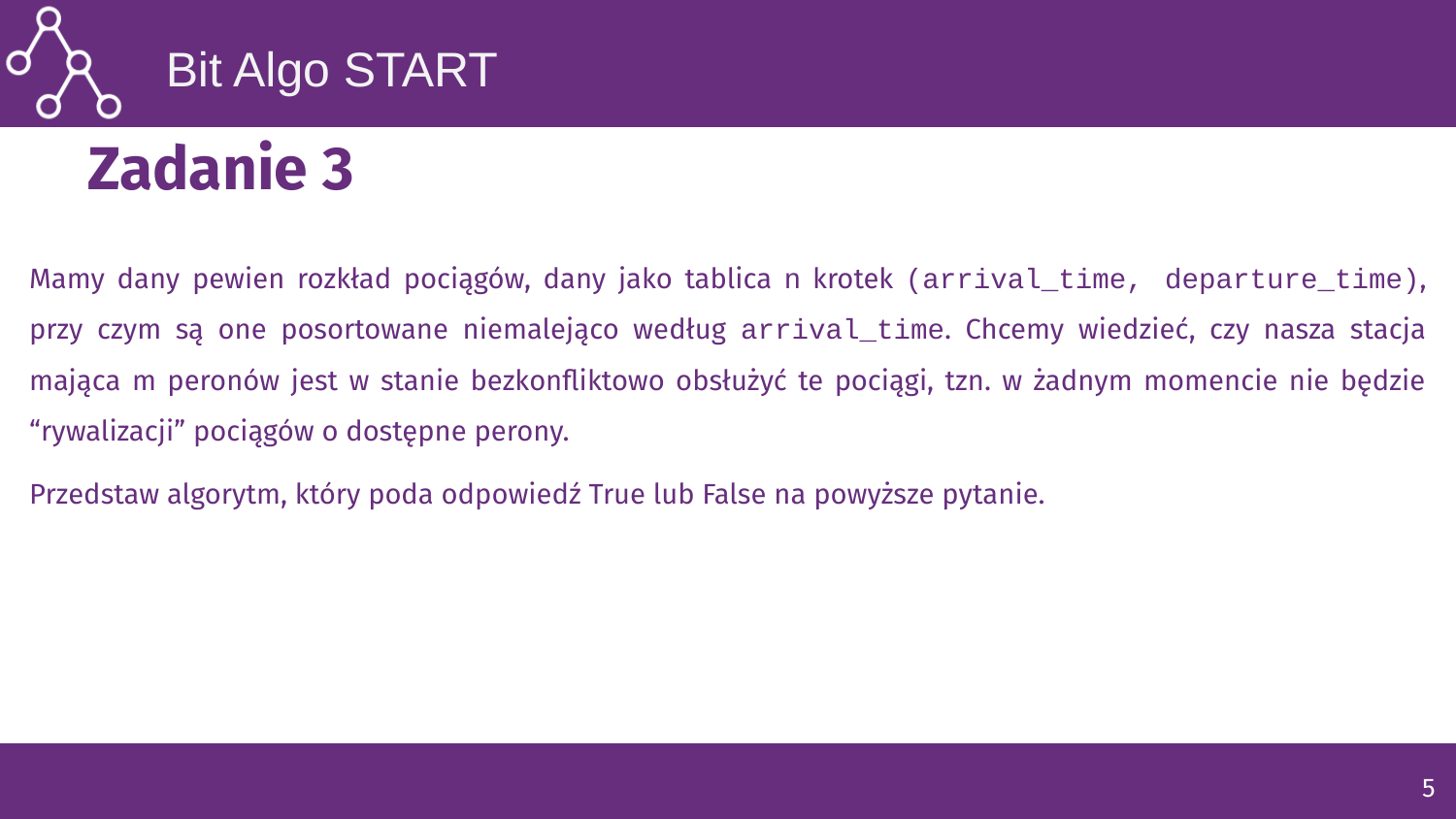

# Zadanie 3
Mamy dany pewien rozkład pociągów, dany jako tablica n krotek (arrival_time, departure_time), przy czym są one posortowane niemalejąco według arrival_time. Chcemy wiedzieć, czy nasza stacja mająca m peronów jest w stanie bezkonfliktowo obsłużyć te pociągi, tzn. w żadnym momencie nie będzie “rywalizacji” pociągów o dostępne perony.
Przedstaw algorytm, który poda odpowiedź True lub False na powyższe pytanie.
5